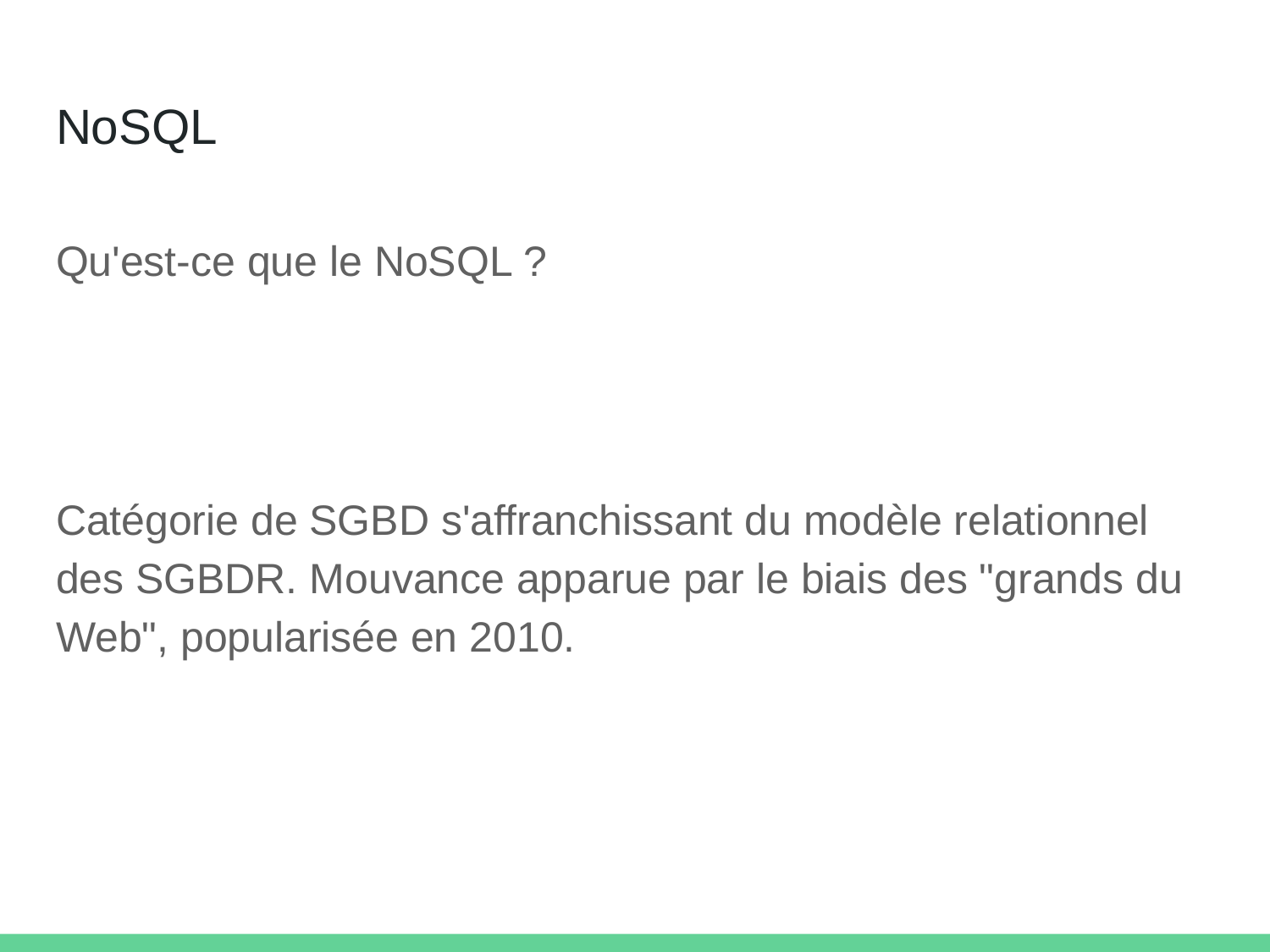

# NoSQL
Qu'est-ce que le NoSQL ?

Catégorie de SGBD s'affranchissant du modèle relationnel des SGBDR. Mouvance apparue par le biais des "grands du Web", popularisée en 2010.